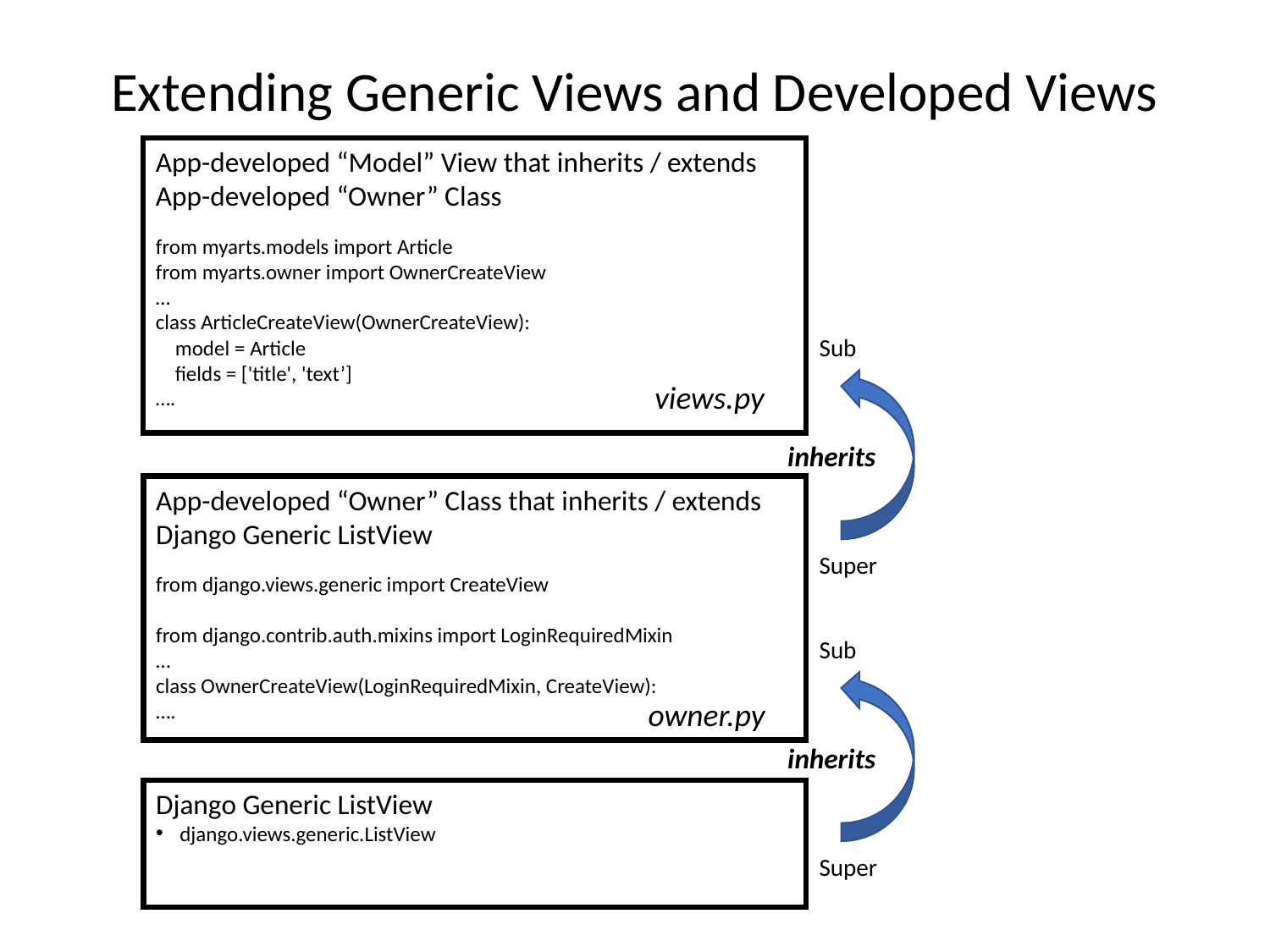

# Extending Generic Views and Developed Views
App-developed “Model” View that inherits / extends App-developed “Owner” Class

from myarts.models import Article
from myarts.owner import OwnerCreateView
…
class ArticleCreateView(OwnerCreateView):
    model = Article
    fields = ['title', 'text’]
….
Sub

Super
inherits
App-developed “Owner” Class that inherits / extends Django Generic ListView

from django.views.generic import CreateView

from django.contrib.auth.mixins import LoginRequiredMixin
…
class OwnerCreateView(LoginRequiredMixin, CreateView):
….
Sub

Super
inherits
Django Generic ListView
django.views.generic.ListView
views.py
owner.py